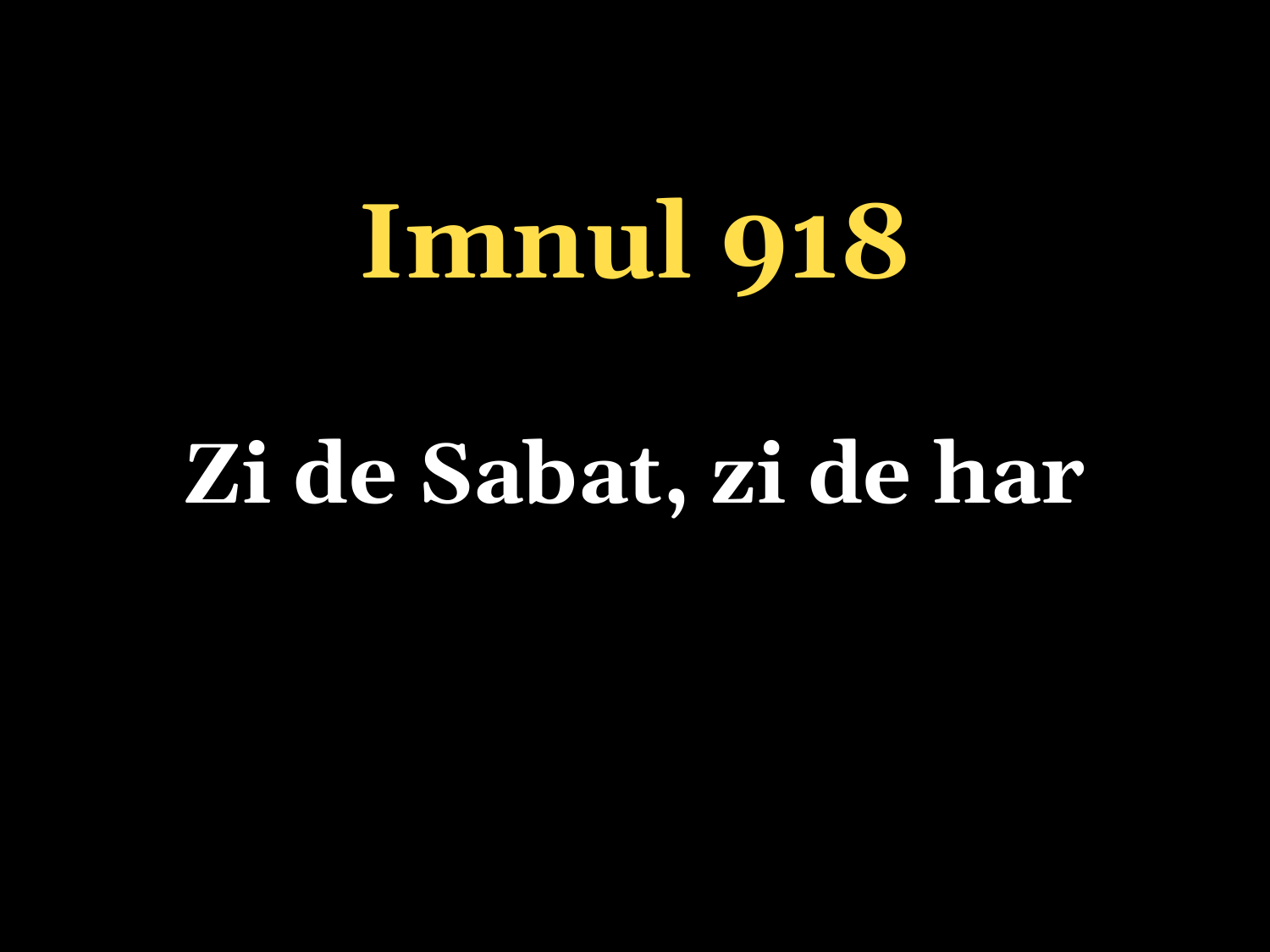

Imnul 918
Zi de Sabat, zi de har